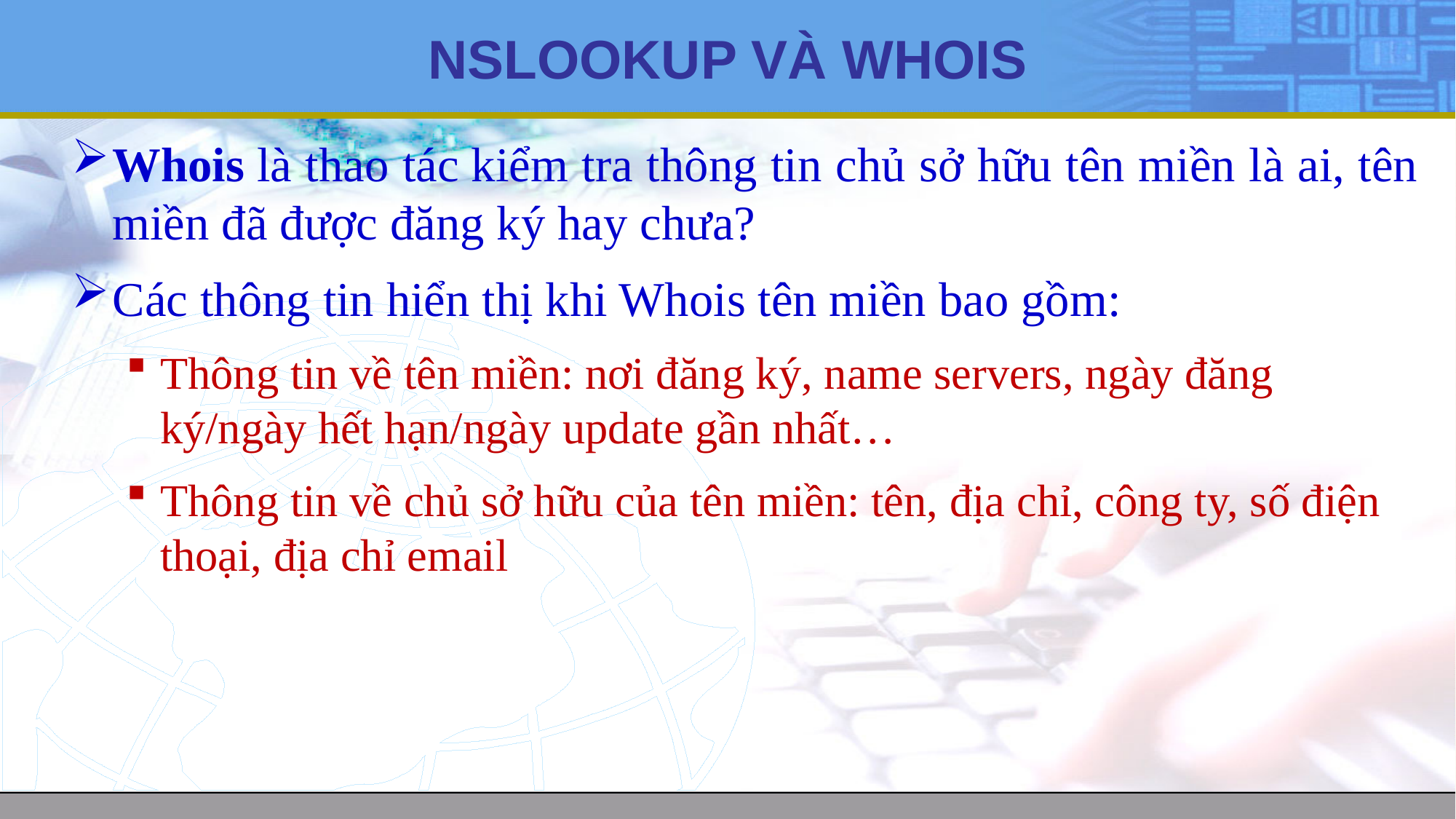

# NSLOOKUP VÀ WHOIS
Whois là thao tác kiểm tra thông tin chủ sở hữu tên miền là ai, tên miền đã được đăng ký hay chưa?
Các thông tin hiển thị khi Whois tên miền bao gồm:
Thông tin về tên miền: nơi đăng ký, name servers, ngày đăng ký/ngày hết hạn/ngày update gần nhất…
Thông tin về chủ sở hữu của tên miền: tên, địa chỉ, công ty, số điện thoại, địa chỉ email